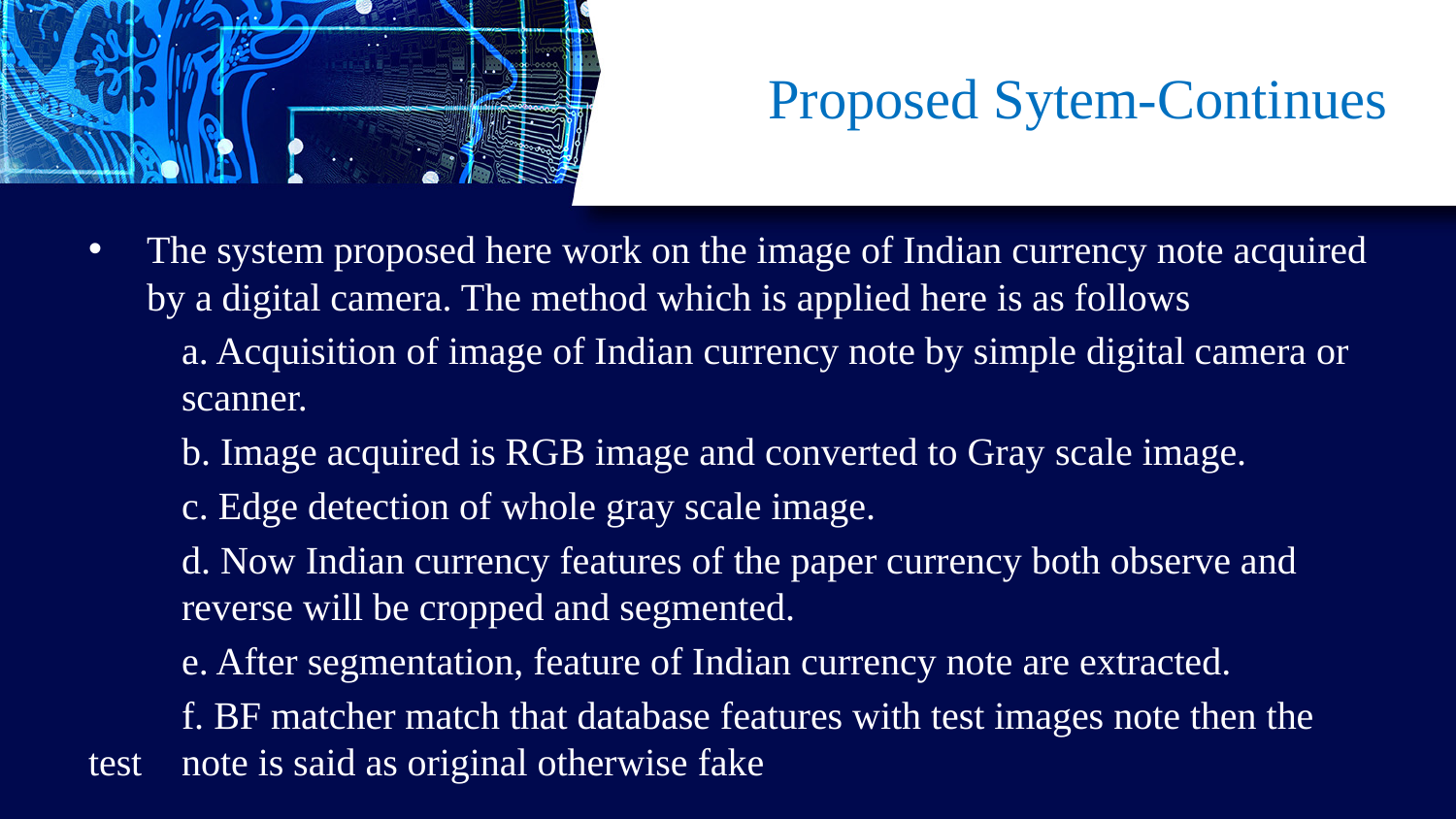

# Proposed Sytem-Continues
The system proposed here work on the image of Indian currency note acquired by a digital camera. The method which is applied here is as follows
	a. Acquisition of image of Indian currency note by simple digital camera or 	scanner.
	b. Image acquired is RGB image and converted to Gray scale image.
	c. Edge detection of whole gray scale image.
	d. Now Indian currency features of the paper currency both observe and 	reverse will be cropped and segmented.
	e. After segmentation, feature of Indian currency note are extracted.
	f. BF matcher match that database features with test images note then the test 	note is said as original otherwise fake